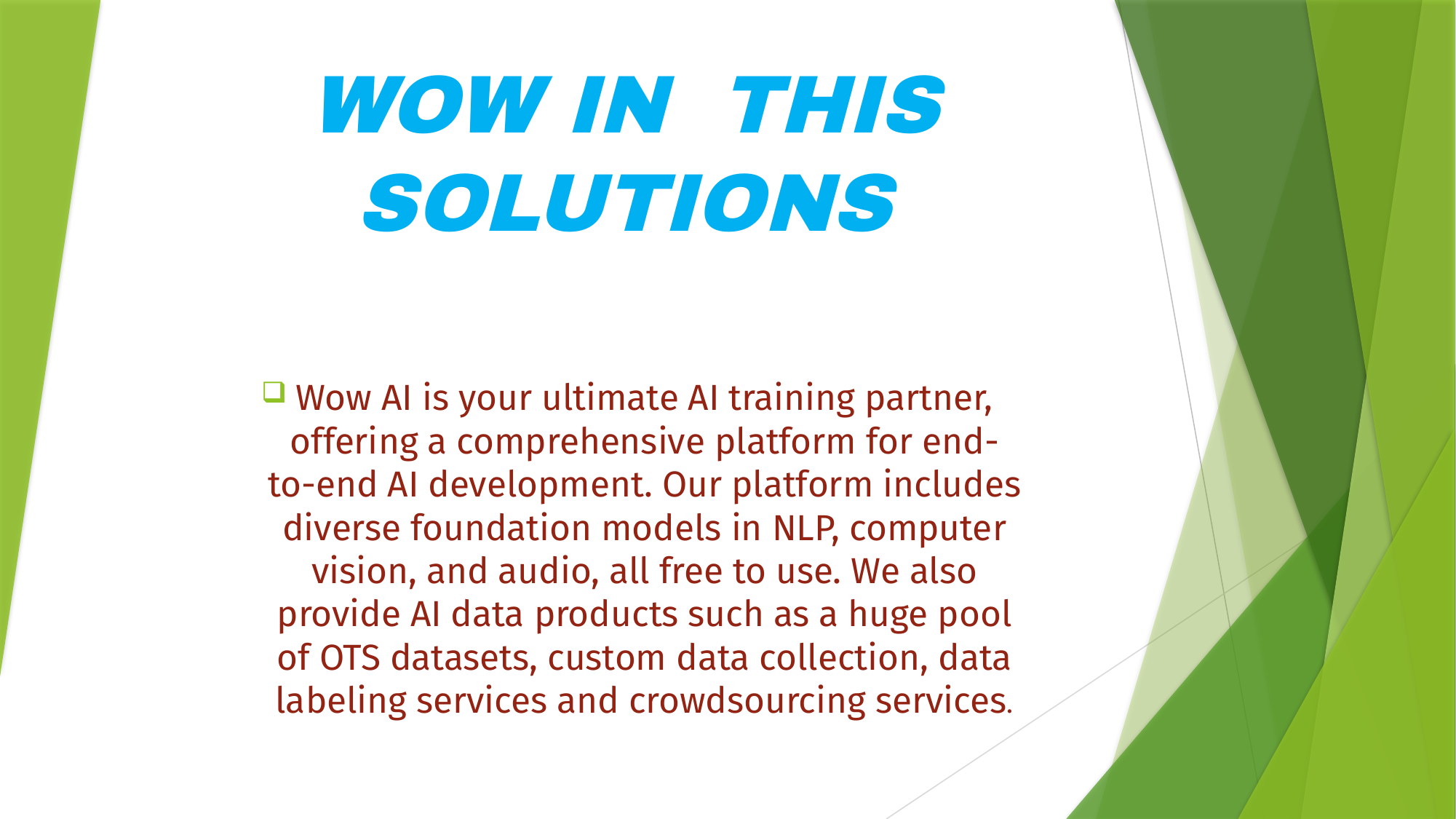

# WOW IN  THIS SOLUTIONS
Wow AI is your ultimate AI training partner, offering a comprehensive platform for end-to-end AI development. Our platform includes diverse foundation models in NLP, computer vision, and audio, all free to use. We also provide AI data products such as a huge pool of OTS datasets, custom data collection, data labeling services and crowdsourcing services.